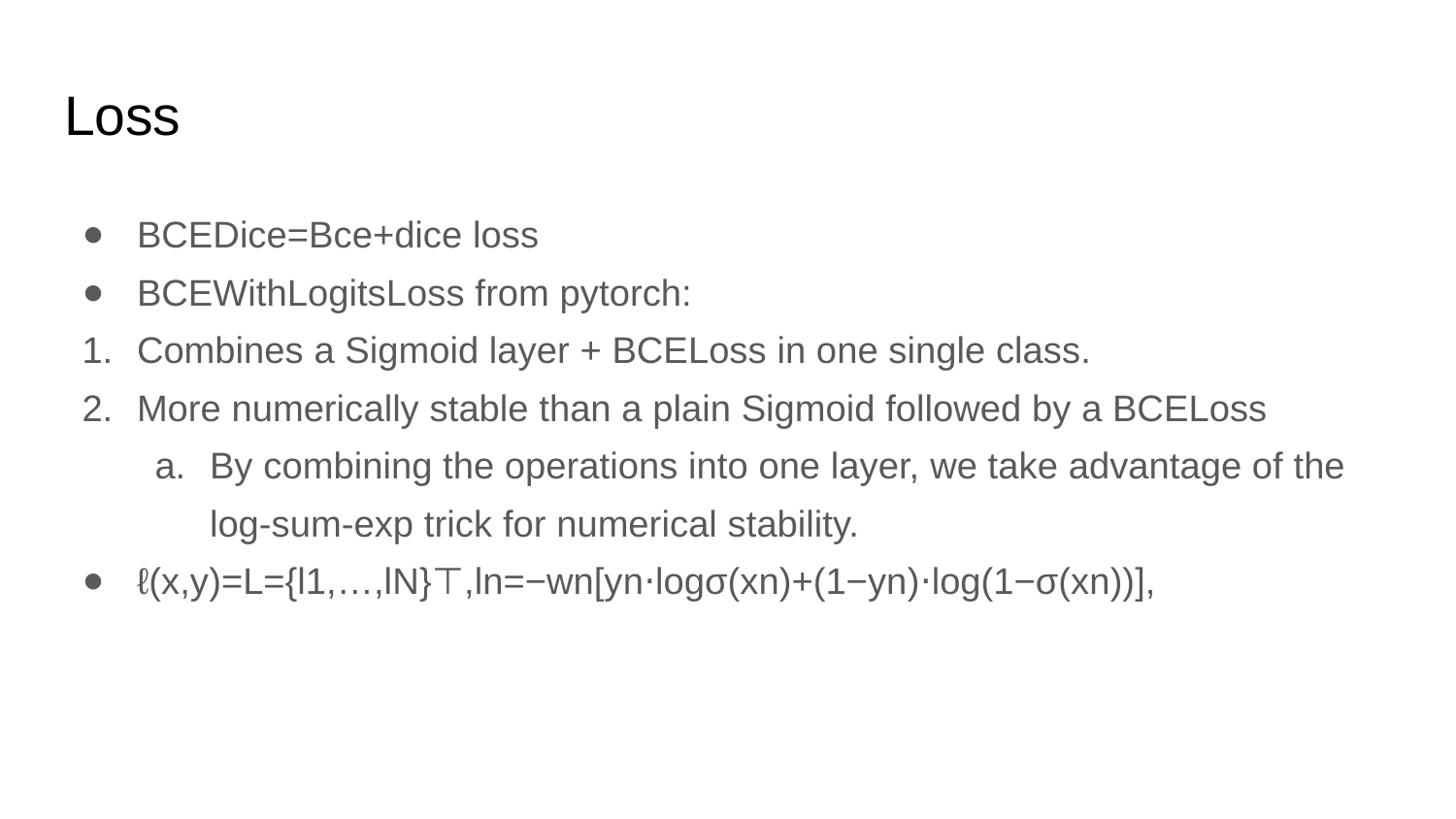

# Loss

BCEDice=Bce+dice loss
BCEWithLogitsLoss from pytorch:
Combines a Sigmoid layer + BCELoss in one single class.
More numerically stable than a plain Sigmoid followed by a BCELoss
By combining the operations into one layer, we take advantage of the log-sum-exp trick for numerical stability.
ℓ(x,y)=L={l1,…,lN​}⊤,ln​=−wn​[yn⋅logσ(xn)+(1−yn​)⋅log(1−σ(xn​))],